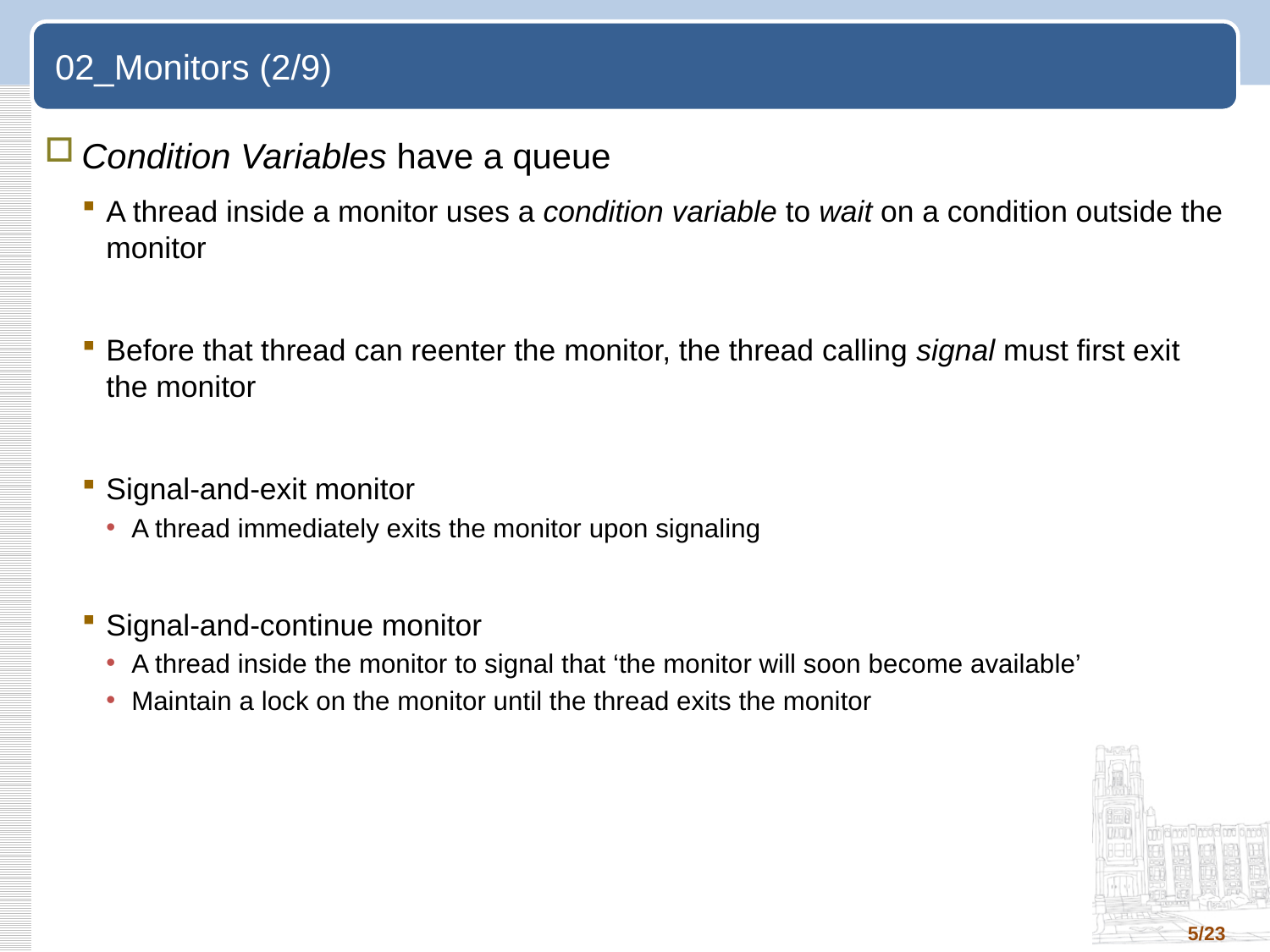

# 02_Monitors (2/9)
Condition Variables have a queue
A thread inside a monitor uses a condition variable to wait on a condition outside the monitor

Before that thread can reenter the monitor, the thread calling signal must first exit the monitor

Signal-and-exit monitor
A thread immediately exits the monitor upon signaling

Signal-and-continue monitor
A thread inside the monitor to signal that ‘the monitor will soon become available’
Maintain a lock on the monitor until the thread exits the monitor